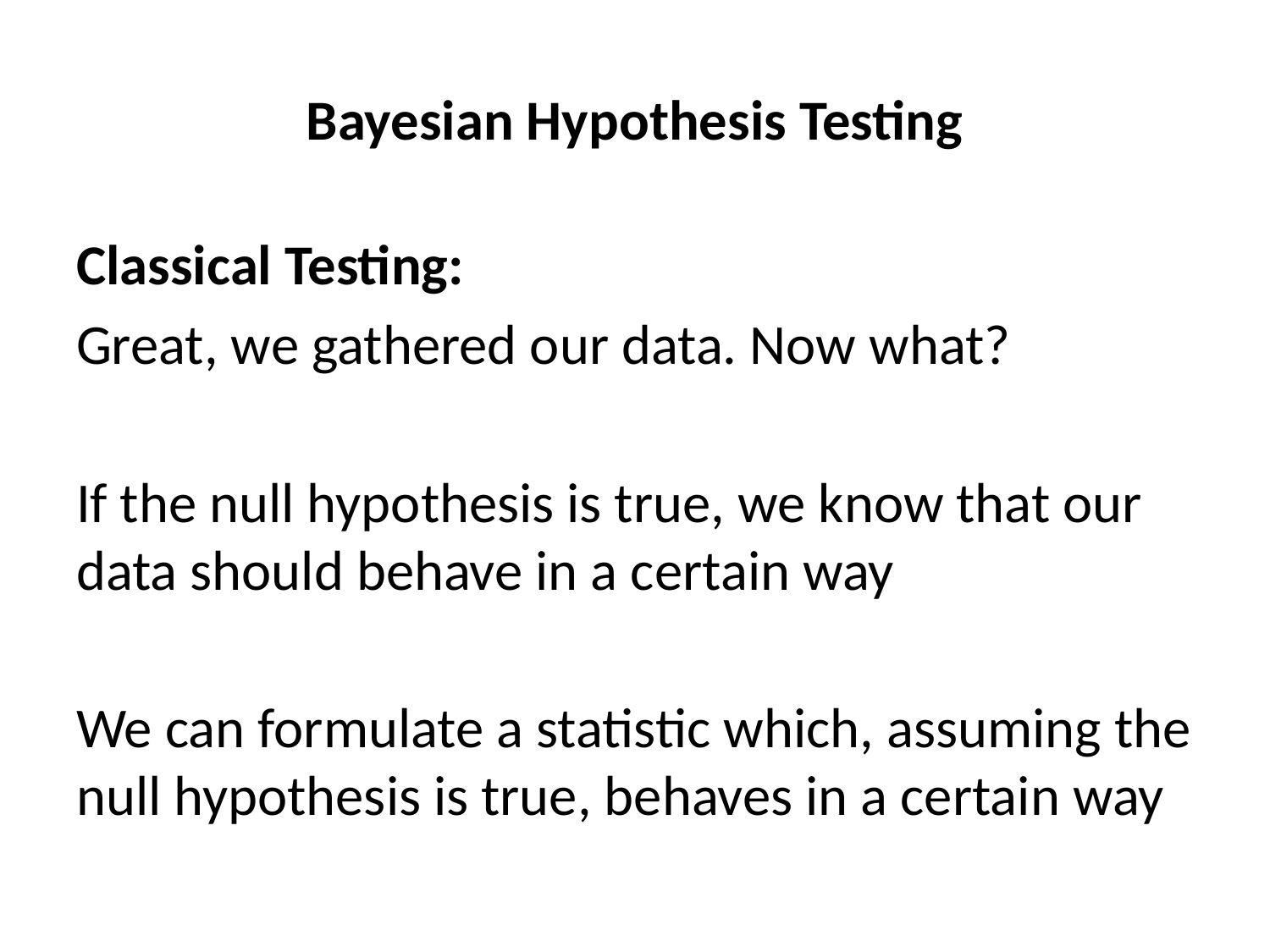

# Bayesian Hypothesis Testing
Classical Testing:
Great, we gathered our data. Now what?

If the null hypothesis is true, we know that our data should behave in a certain way

We can formulate a statistic which, assuming the null hypothesis is true, behaves in a certain way